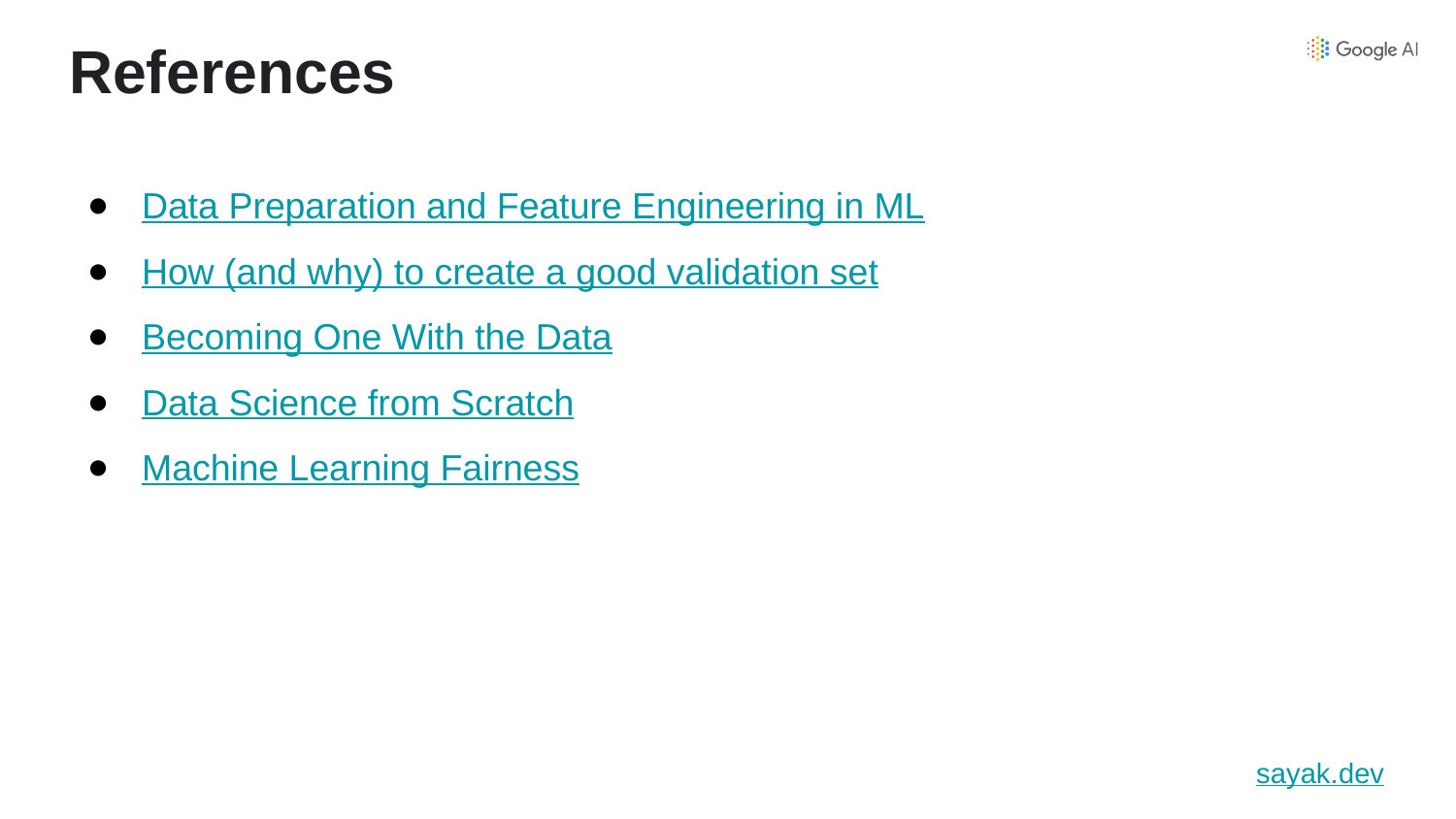

References
Data Preparation and Feature Engineering in ML
How (and why) to create a good validation set
Becoming One With the Data
Data Science from Scratch
Machine Learning Fairness

sayak.dev